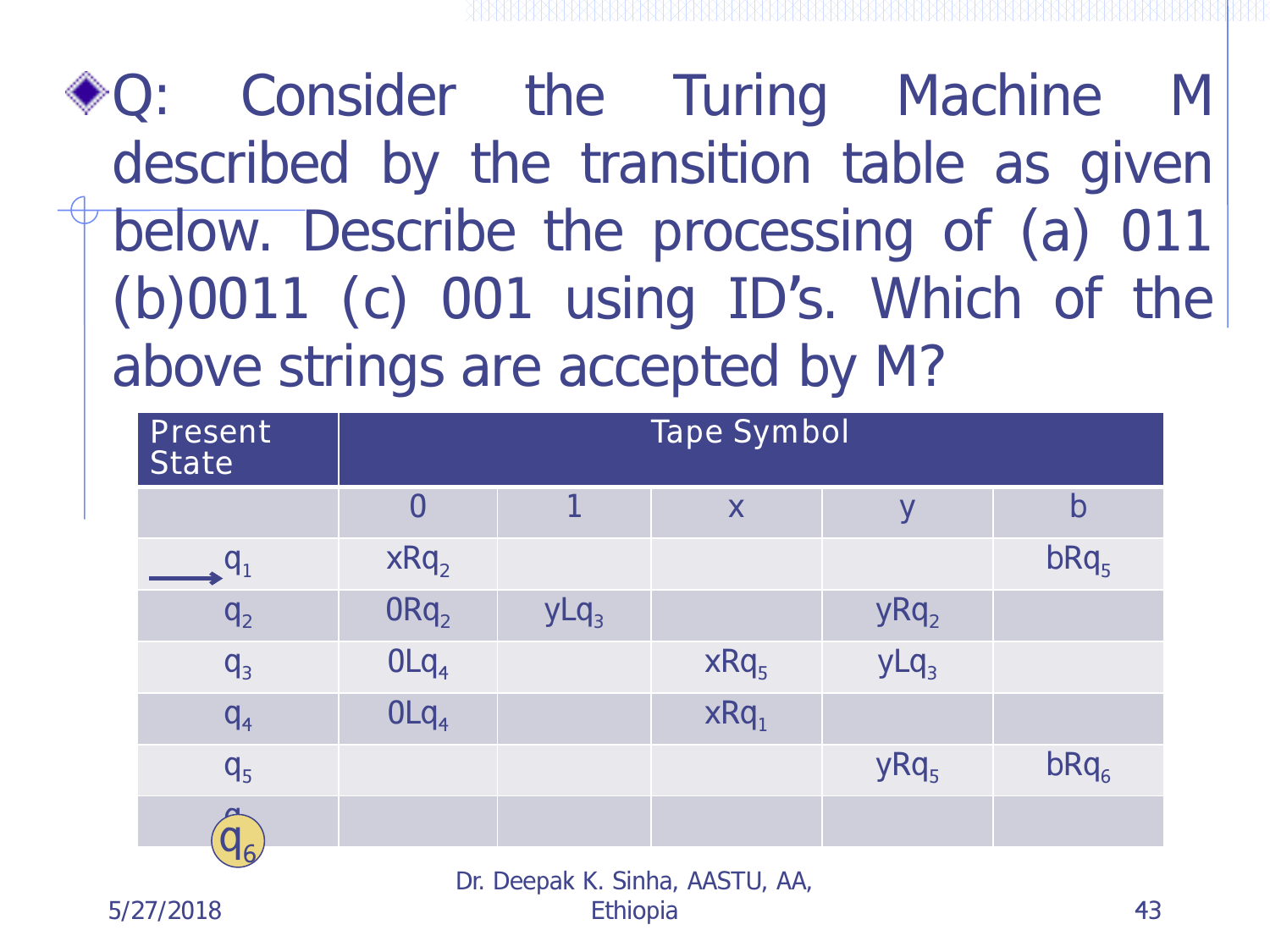

Q: Consider the Turing Machine M described by the transition table as given below. Describe the processing of (a) 011 (b)0011 (c) 001 using ID’s. Which of the above strings are accepted by M?
| Present State | Tape Symbol |  |  |  |  |
| --- | --- | --- | --- | --- | --- |
|  | 0 | 1 | x | y | b |
| q1 | xRq2 |  |  |  | bRq5 |
| q2 | 0Rq2 | yLq3 |  | yRq2 |  |
| q3 | 0Lq4 |  | xRq5 | yLq3 |  |
| q4 | 0Lq4 |  | xRq1 |  |  |
| q5 |  |  |  | yRq5 | bRq6 |
| q6 |  |  |  |  |  |
q6

5/27/2018
Dr. Deepak K. Sinha, AASTU, AA, Ethiopia
43